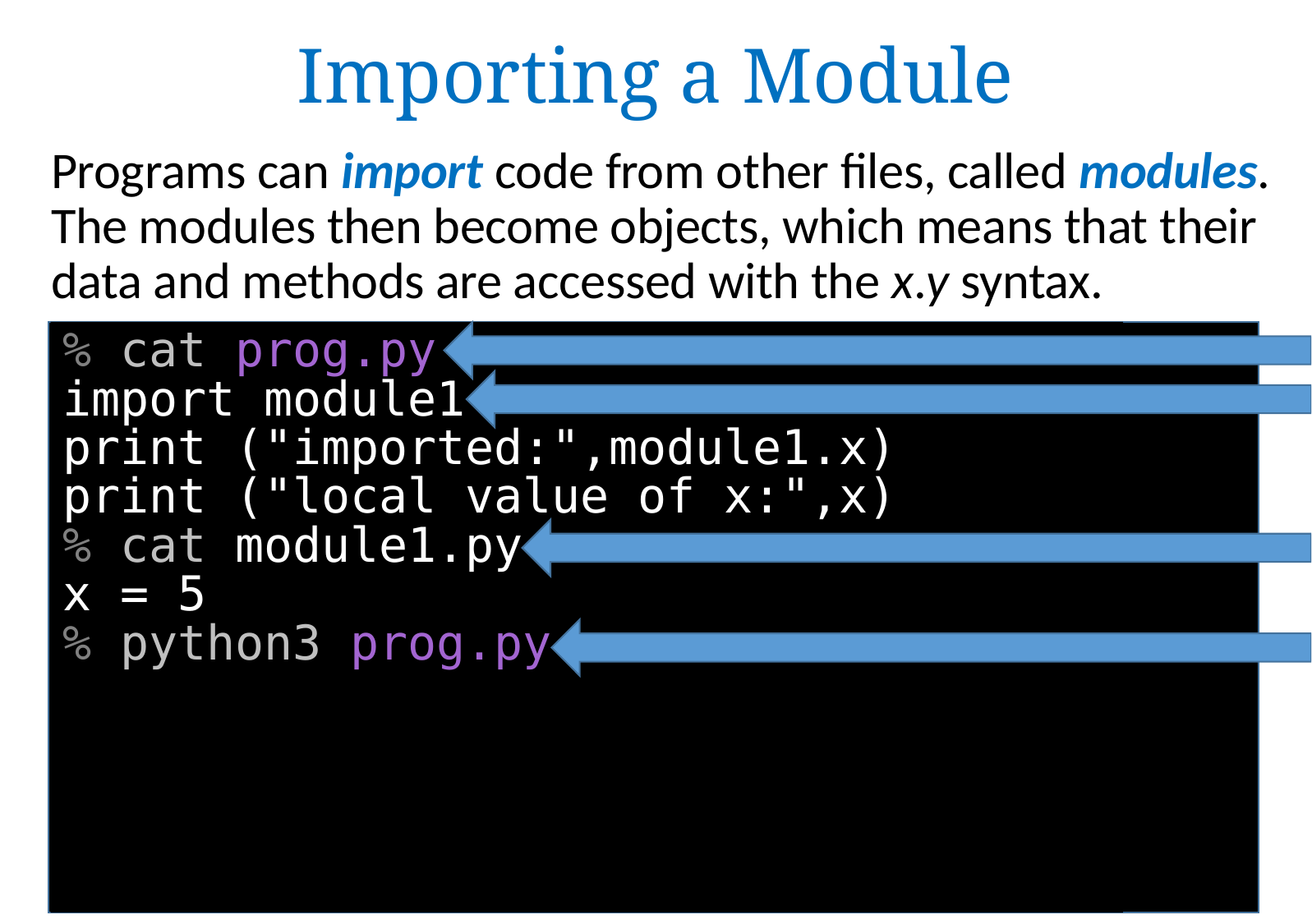

Importing a Module
Programs can import code from other files, called modules. The modules then become objects, which means that their data and methods are accessed with the x.y syntax.

% cat prog.py
import module1
print ("imported:",module1.x)
print ("local value of x:",x)
% cat module1.py
x = 5
% python3 prog.py
%

%

%